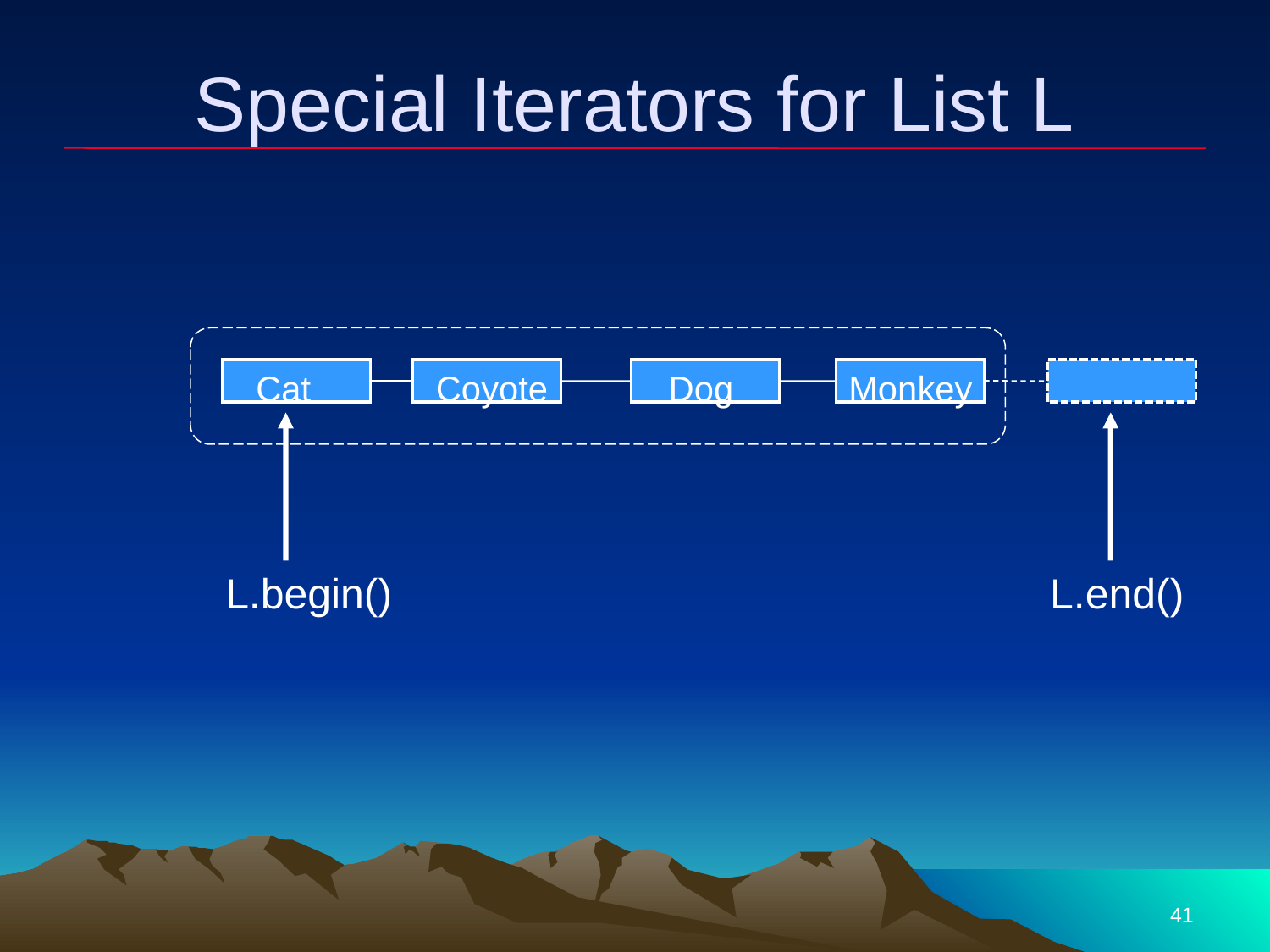

# Special Iterators for List L

Cat

Coyote

Dog

Monkey

L.begin()
L.end()
41